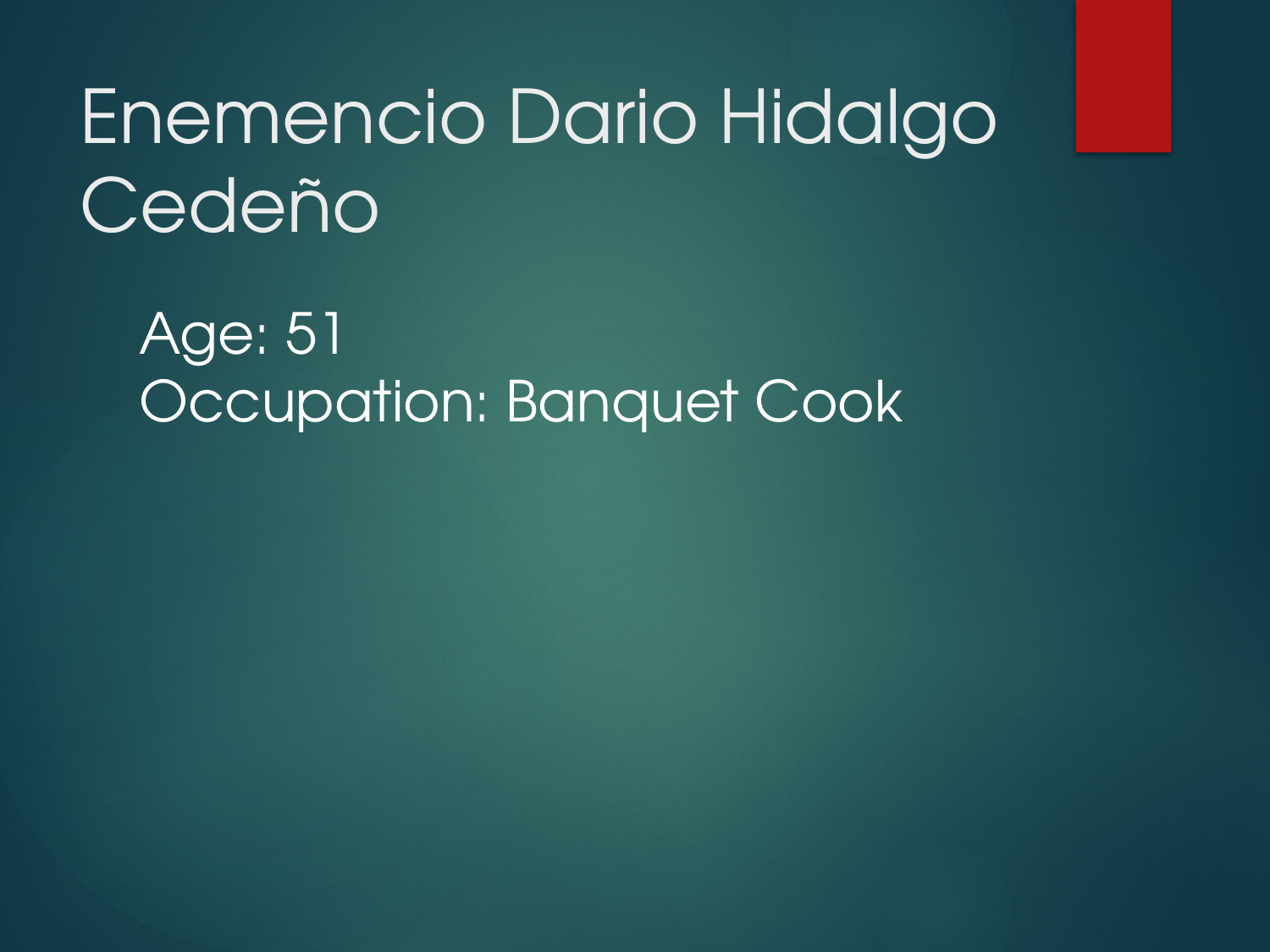

# Enemencio Dario Hidalgo Cedeño

Age: 51
Occupation: Banquet Cook